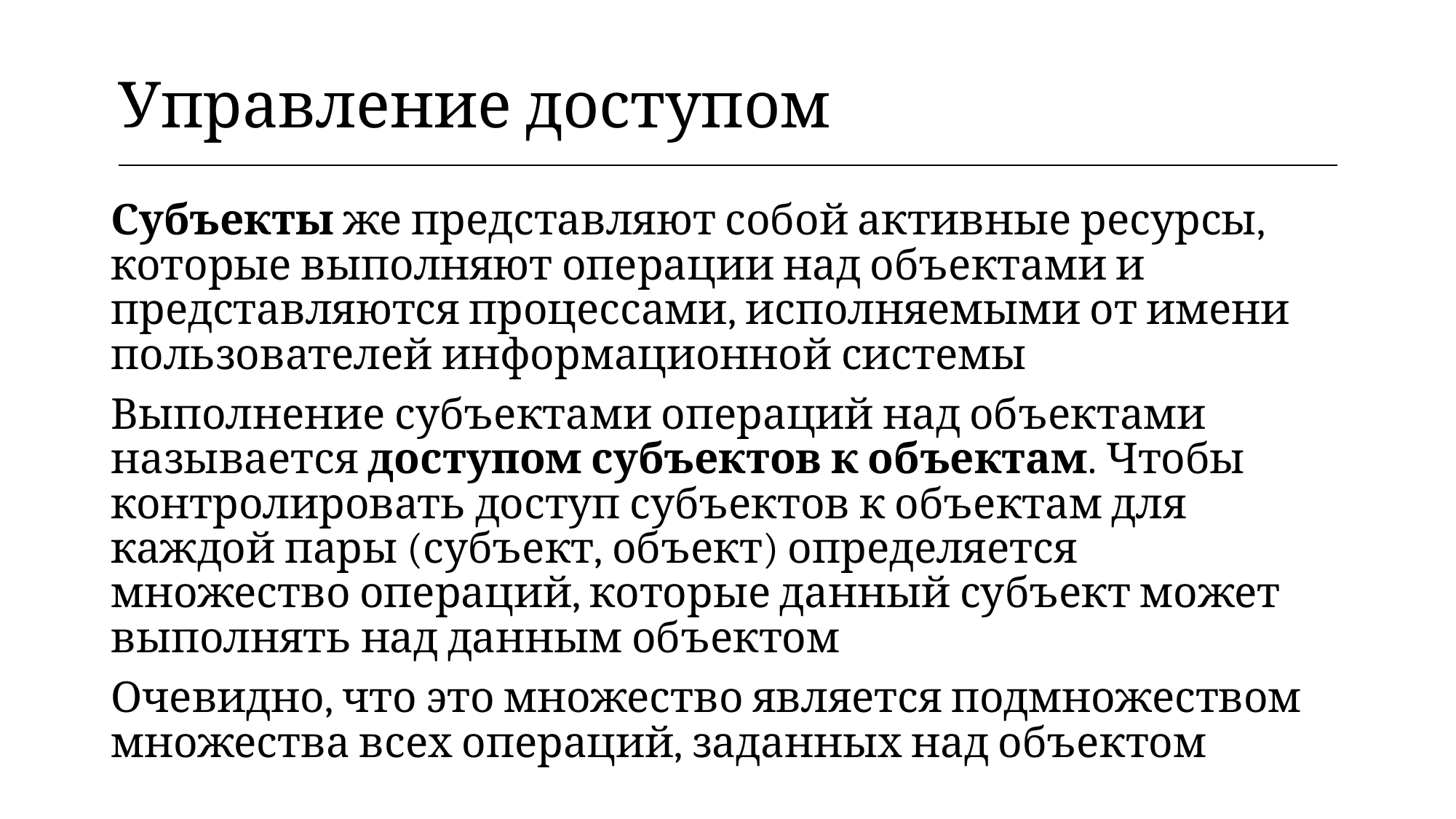

| Управление доступом |
| --- |
Субъекты же представляют собой активные ресурсы, которые выполняют операции над объектами и представляются процессами, исполняемыми от имени пользователей информационной системы
Выполнение субъектами операций над объектами называется доступом субъектов к объектам. Чтобы контролировать доступ субъектов к объектам для каждой пары (субъект, объект) определяется множество операций, которые данный субъект может выполнять над данным объектом
Очевидно, что это множество является подмножеством множества всех операций, заданных над объектом